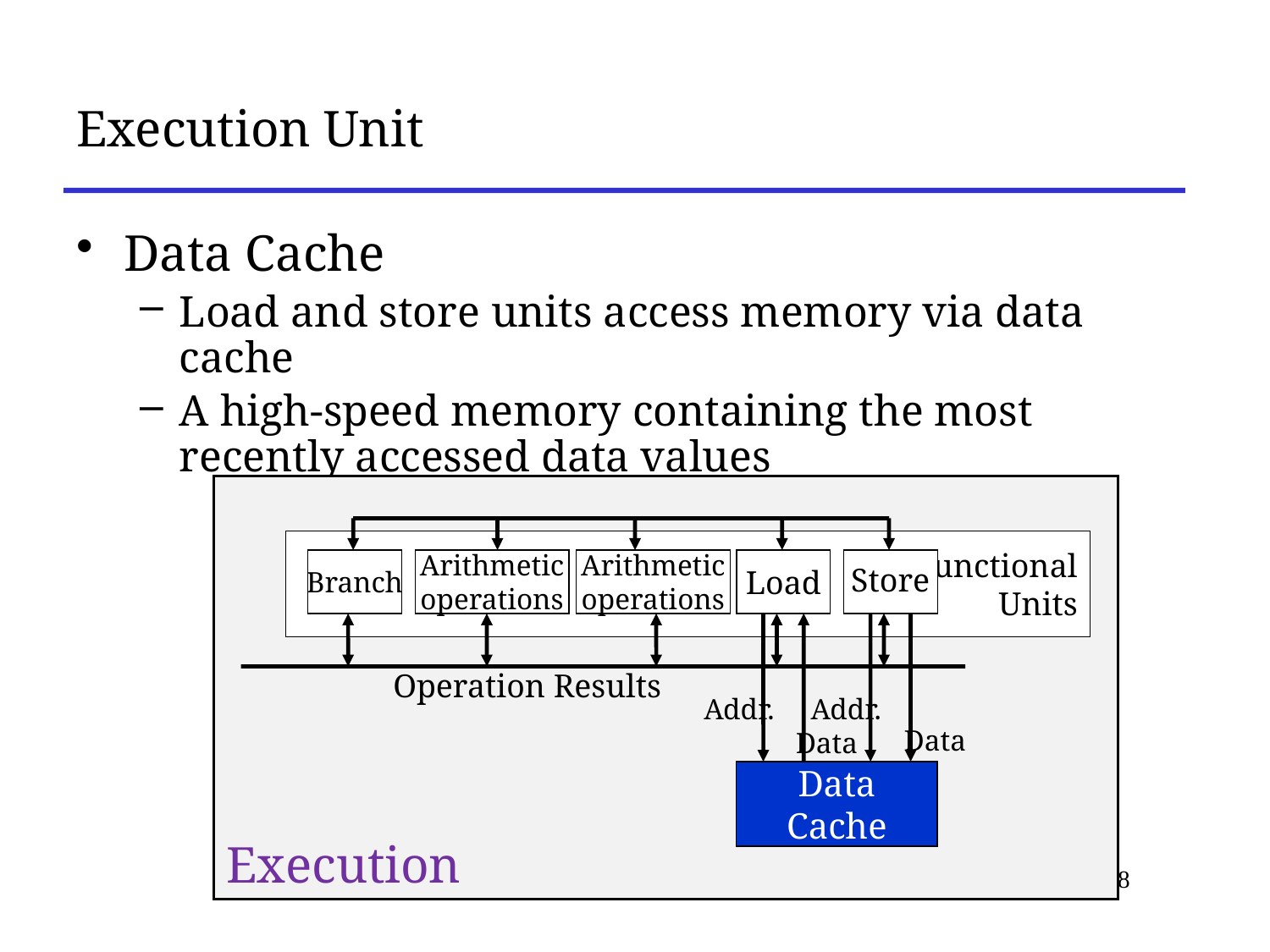

# Execution Unit
Data Cache
Load and store units access memory via data cache
A high-speed memory containing the most recently accessed data values
Execution

Functional
Units
Branch
Arithmetic
operations
Arithmetic
operations
Load
Store

Operation Results

Addr.
Addr.

Data
Data
Data
Cache
8